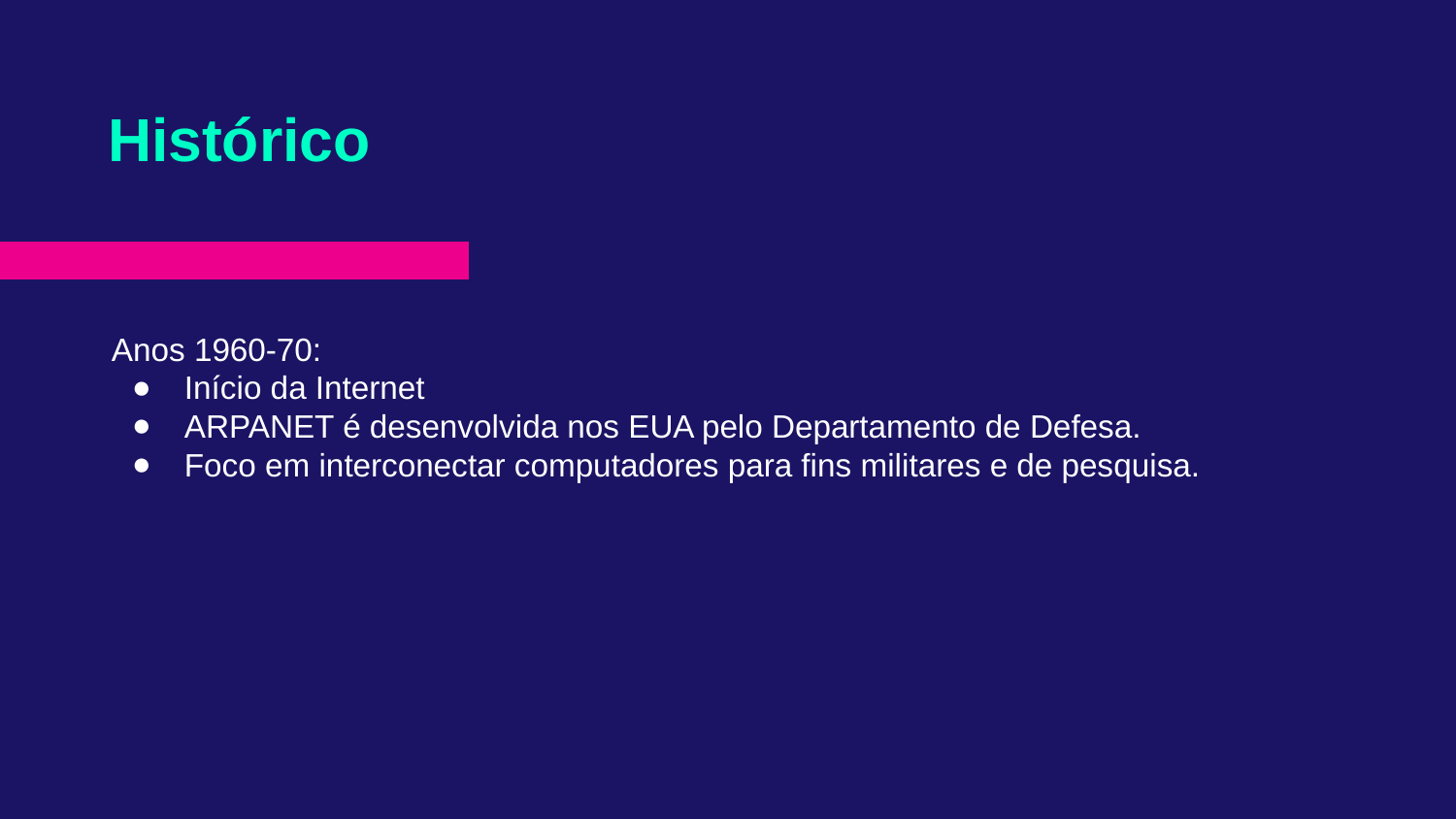

# Histórico
Anos 1960-70:
Início da Internet
ARPANET é desenvolvida nos EUA pelo Departamento de Defesa.
Foco em interconectar computadores para fins militares e de pesquisa.